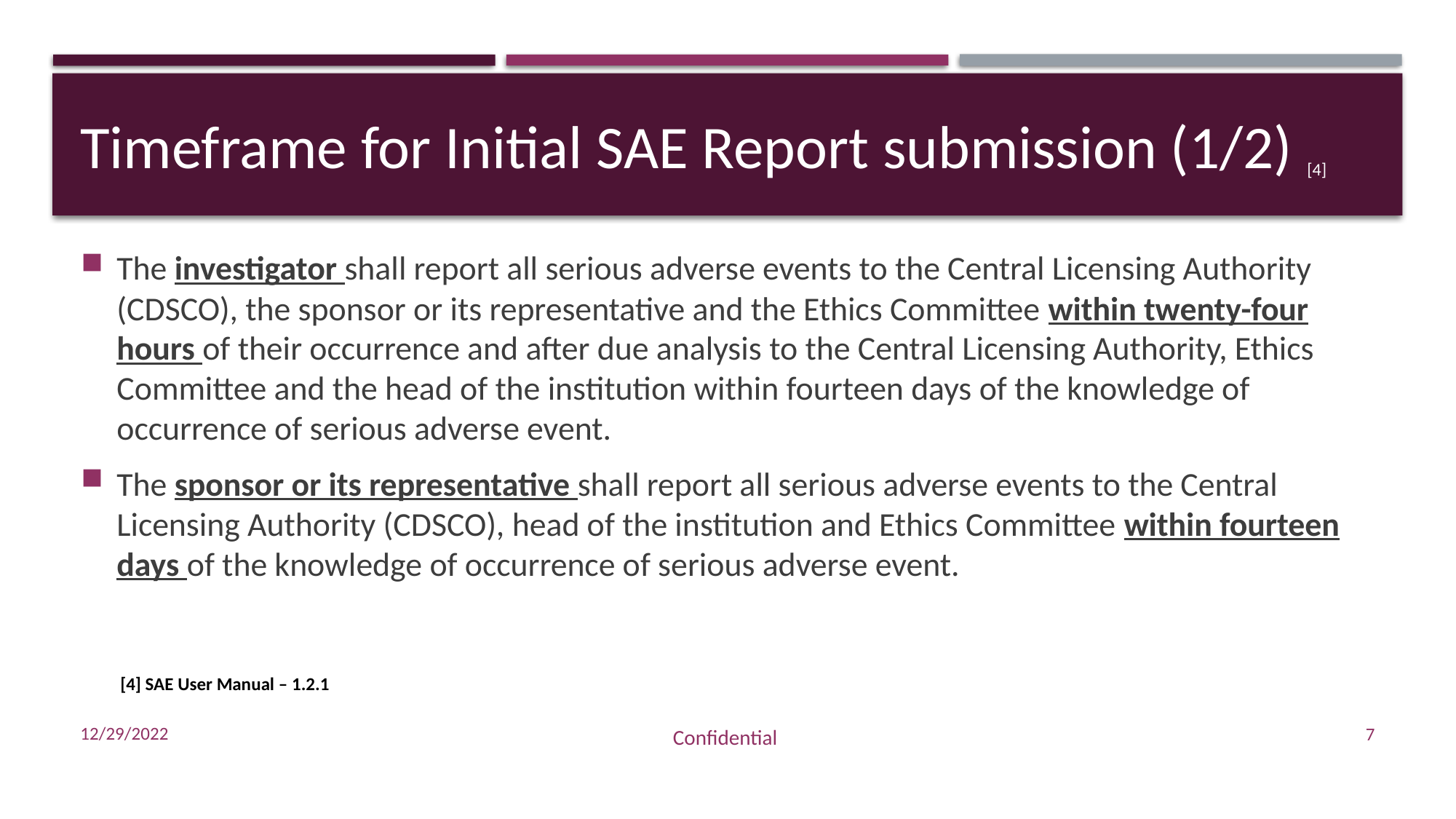

# Timeframe for Initial SAE Report submission (1/2) [4]
The investigator shall report all serious adverse events to the Central Licensing Authority (CDSCO), the sponsor or its representative and the Ethics Committee within twenty-four hours of their occurrence and after due analysis to the Central Licensing Authority, Ethics Committee and the head of the institution within fourteen days of the knowledge of occurrence of serious adverse event.
The sponsor or its representative shall report all serious adverse events to the Central Licensing Authority (CDSCO), head of the institution and Ethics Committee within fourteen days of the knowledge of occurrence of serious adverse event.

[4] SAE User Manual – 1.2.1
12/29/2022
7
Confidential